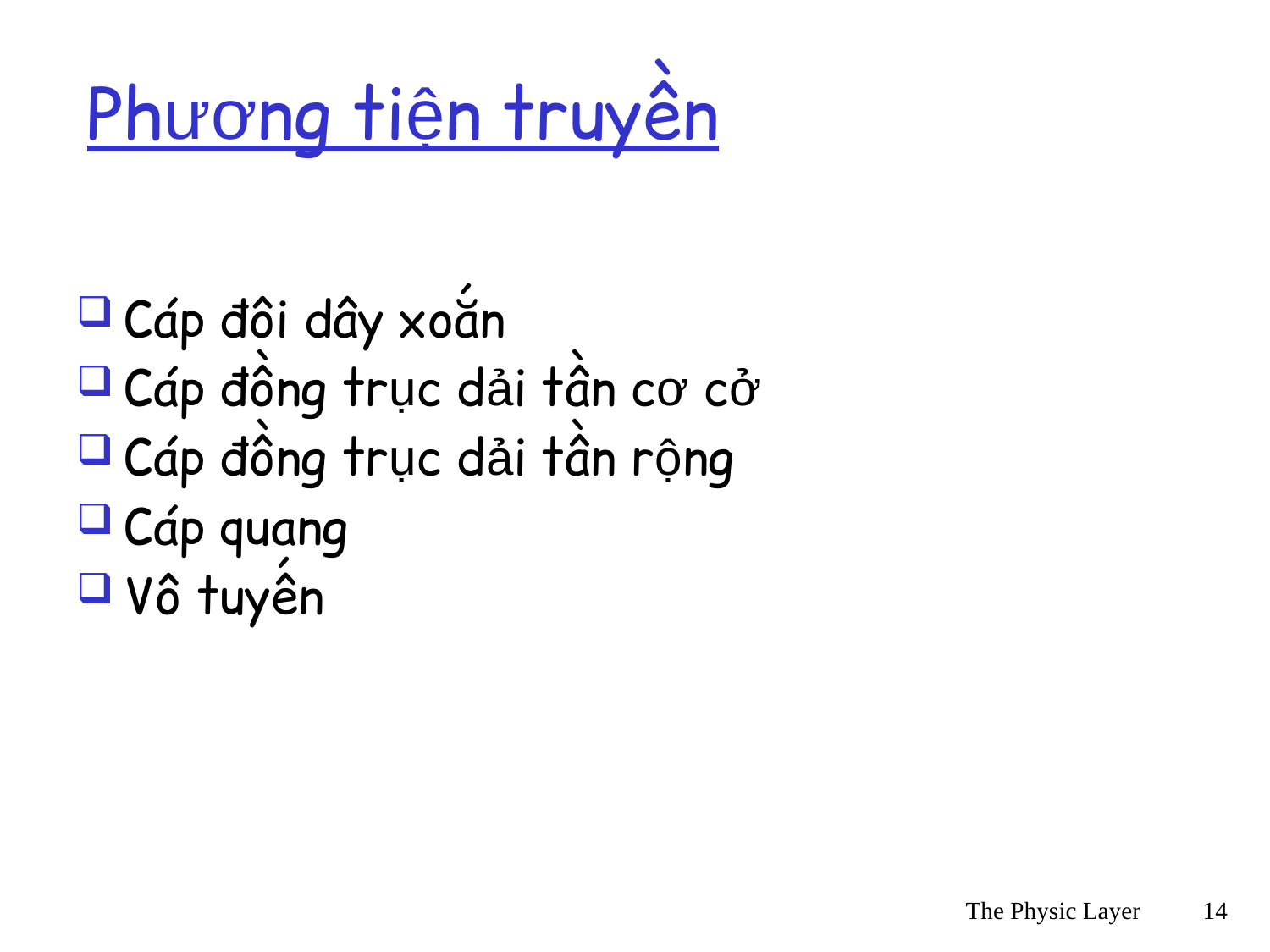

# Phương tiện truyền
Cáp đôi dây xoắn
Cáp đồng trục dải tần cơ cở
Cáp đồng trục dải tần rộng
Cáp quang
Vô tuyến
The Physic Layer
14